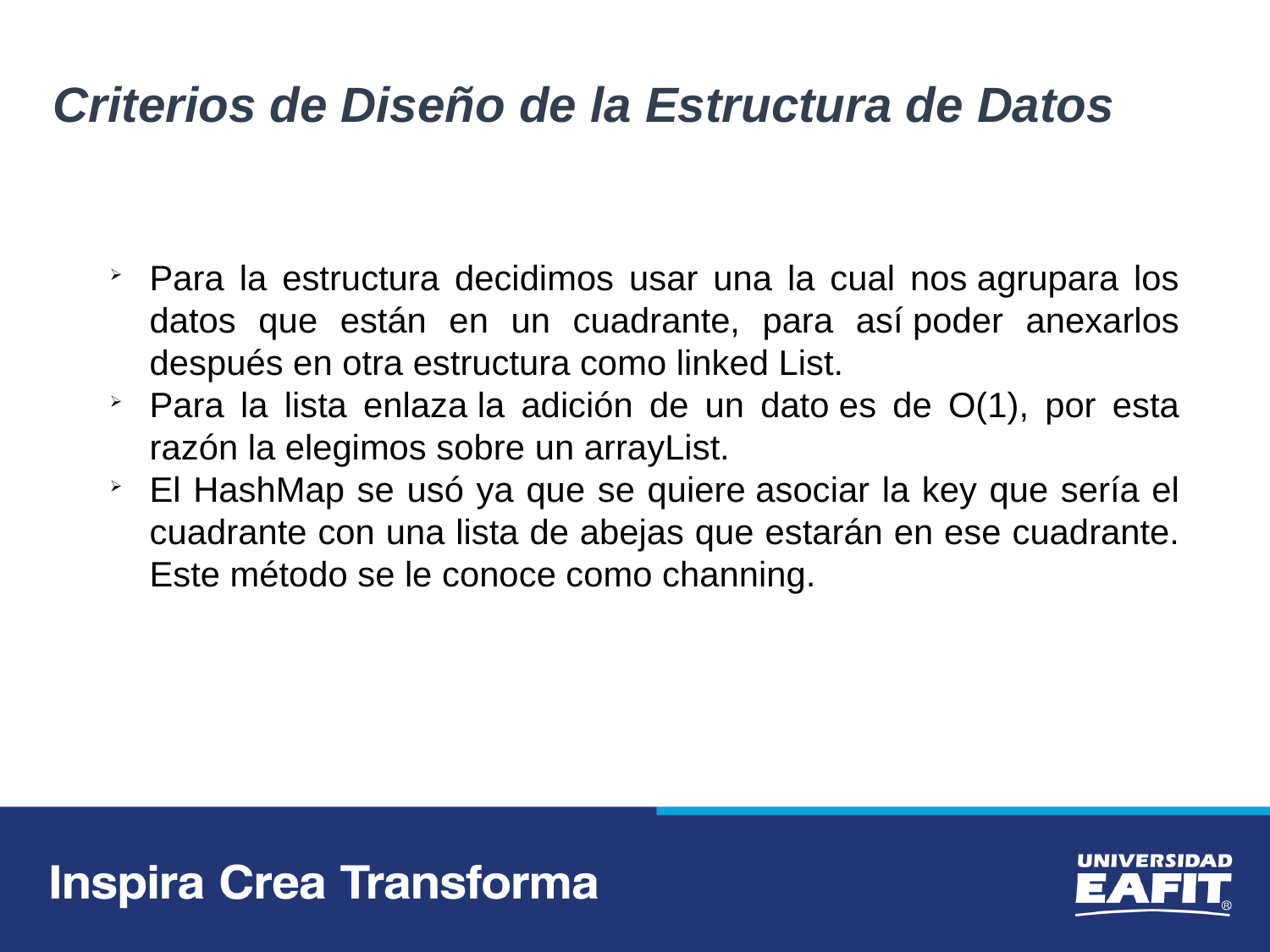

Criterios de Diseño de la Estructura de Datos

Para la estructura decidimos usar una la cual nos agrupara los datos que están en un cuadrante, para así poder anexarlos después en otra estructura como linked List.
Para la lista enlaza la adición de un dato es de O(1), por esta razón la elegimos sobre un arrayList.
El HashMap se usó ya que se quiere asociar la key que sería el cuadrante con una lista de abejas que estarán en ese cuadrante. Este método se le conoce como channing.